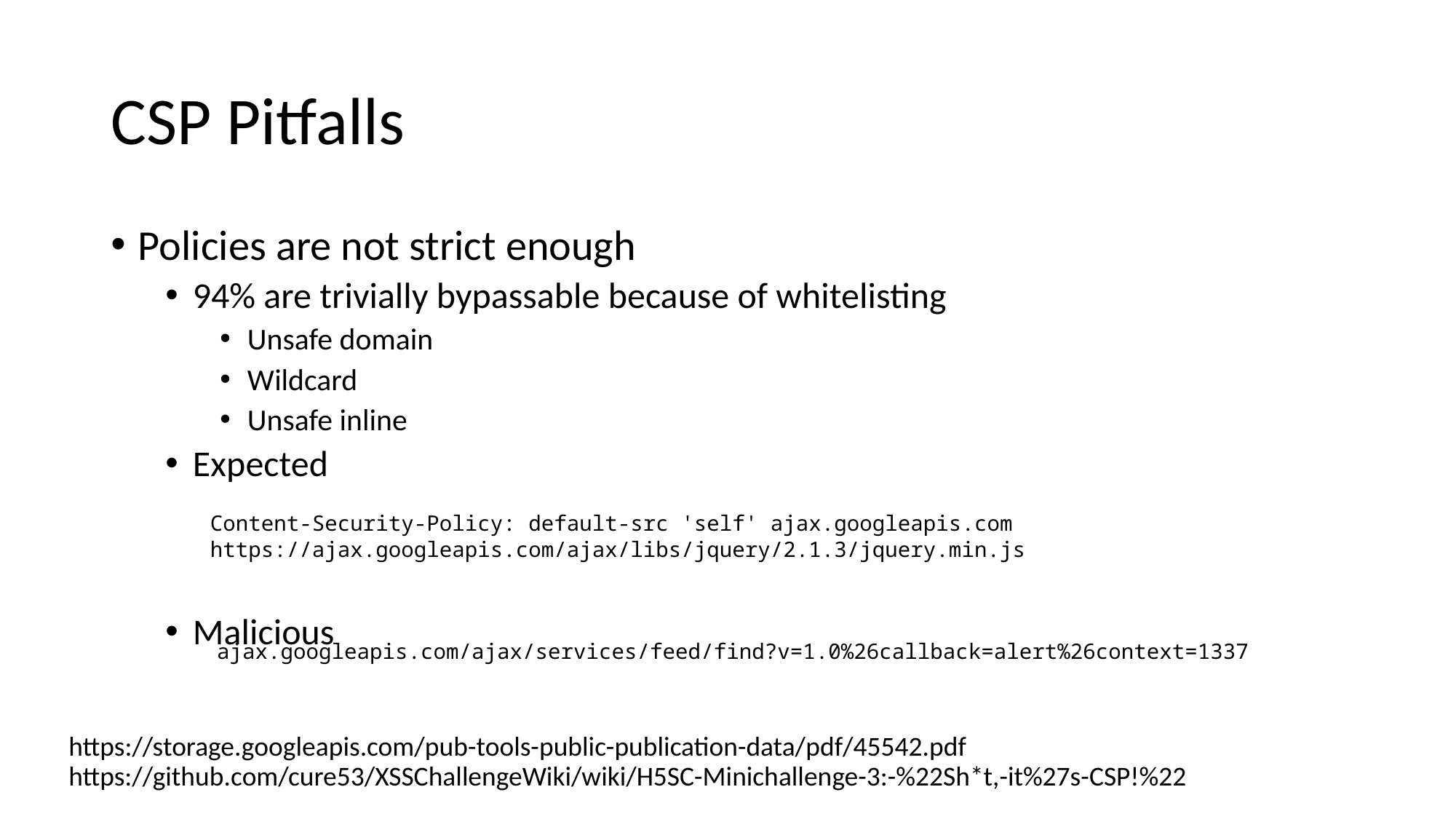

# CSP Pitfalls
Policies are not strict enough
94% are trivially bypassable because of whitelisting
Unsafe domain
Wildcard
Unsafe inline
Expected

Malicious
Content-Security-Policy: default-src 'self' ajax.googleapis.com
https://ajax.googleapis.com/ajax/libs/jquery/2.1.3/jquery.min.js

ajax.googleapis.com/ajax/services/feed/find?v=1.0%26callback=alert%26context=1337
https://storage.googleapis.com/pub-tools-public-publication-data/pdf/45542.pdf
https://github.com/cure53/XSSChallengeWiki/wiki/H5SC-Minichallenge-3:-%22Sh*t,-it%27s-CSP!%22